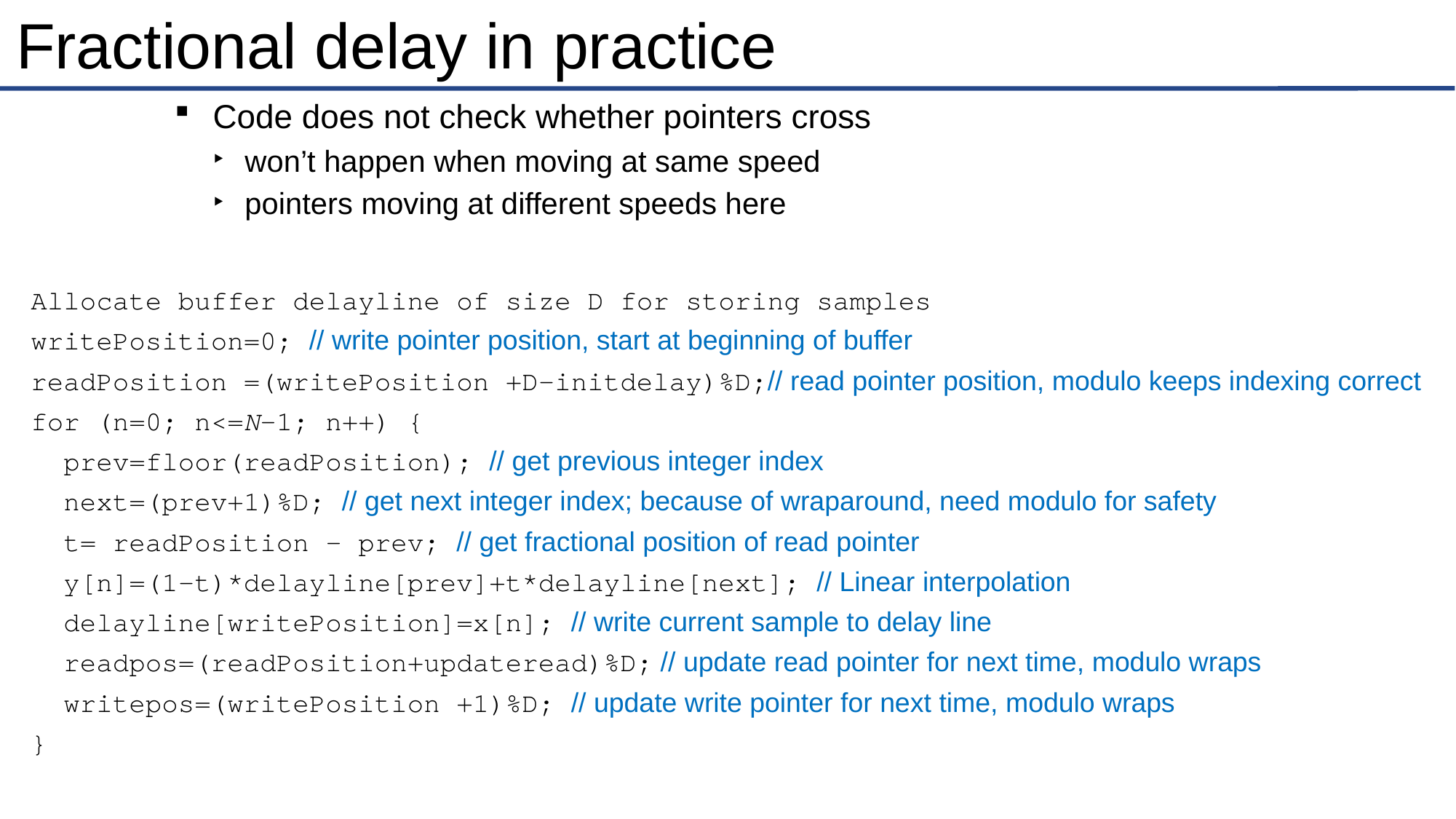

# Fractional delay in practice
Code does not check whether pointers cross
won’t happen when moving at same speed
pointers moving at different speeds here
Allocate buffer delayline of size D for storing samples
writePosition=0; // write pointer position, start at beginning of buffer
readPosition =(writePosition +D-initdelay)%D;// read pointer position, modulo keeps indexing correct
for (n=0; n<=N-1; n++) {
  prev=floor(readPosition); // get previous integer index
  next=(prev+1)%D; // get next integer index; because of wraparound, need modulo for safety
  t= readPosition – prev; // get fractional position of read pointer
  y[n]=(1-t)*delayline[prev]+t*delayline[next]; // Linear interpolation
  delayline[writePosition]=x[n]; // write current sample to delay line
  readpos=(readPosition+updateread)%D; // update read pointer for next time, modulo wraps
  writepos=(writePosition +1)%D; // update write pointer for next time, modulo wraps
}